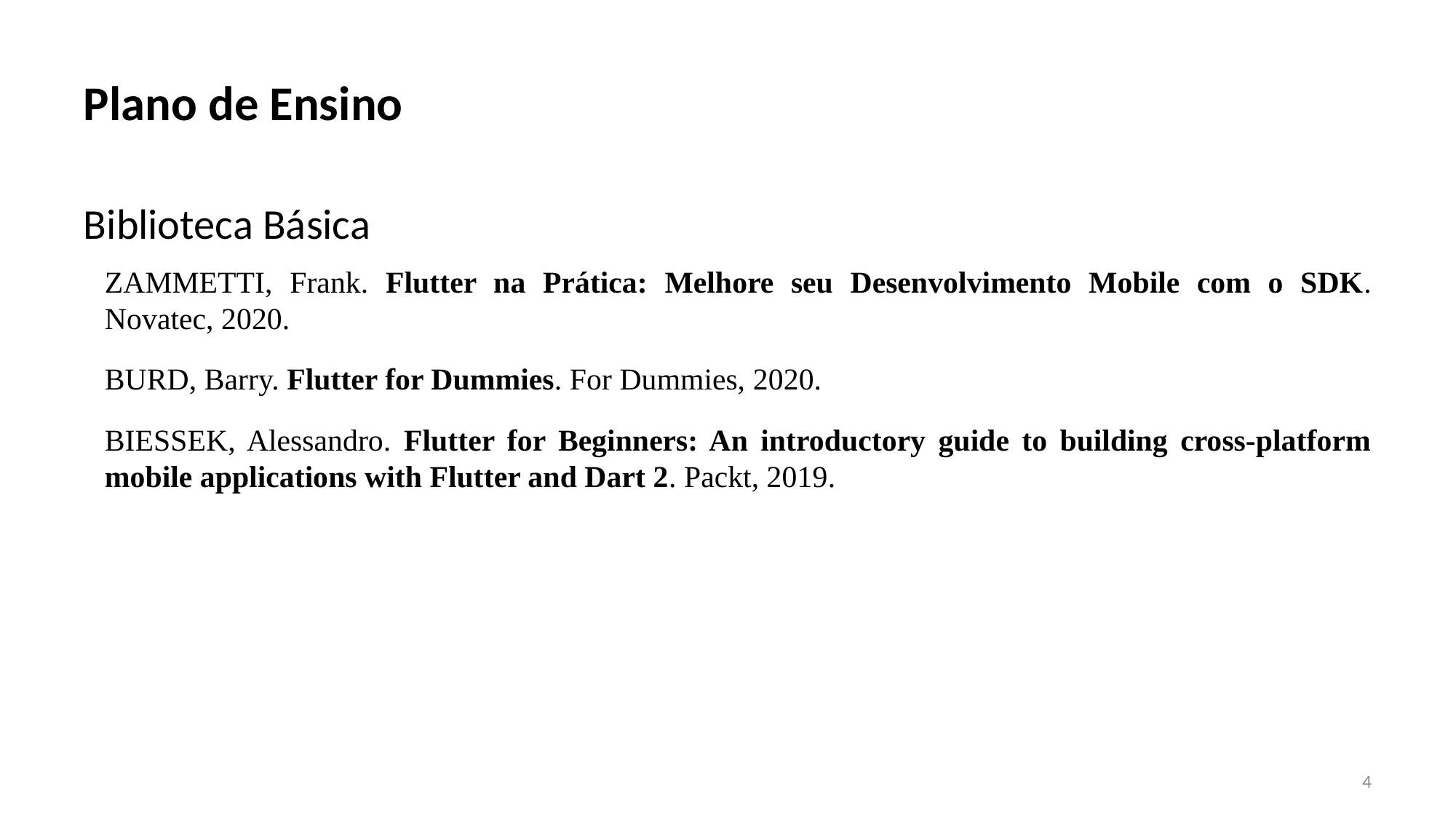

# Plano de Ensino
Biblioteca Básica
ZAMMETTI, Frank. Flutter na Prática: Melhore seu Desenvolvimento Mobile com o SDK. Novatec, 2020.
BURD, Barry. Flutter for Dummies. For Dummies, 2020.
BIESSEK, Alessandro. Flutter for Beginners: An introductory guide to building cross-platform mobile applications with Flutter and Dart 2. Packt, 2019.
4